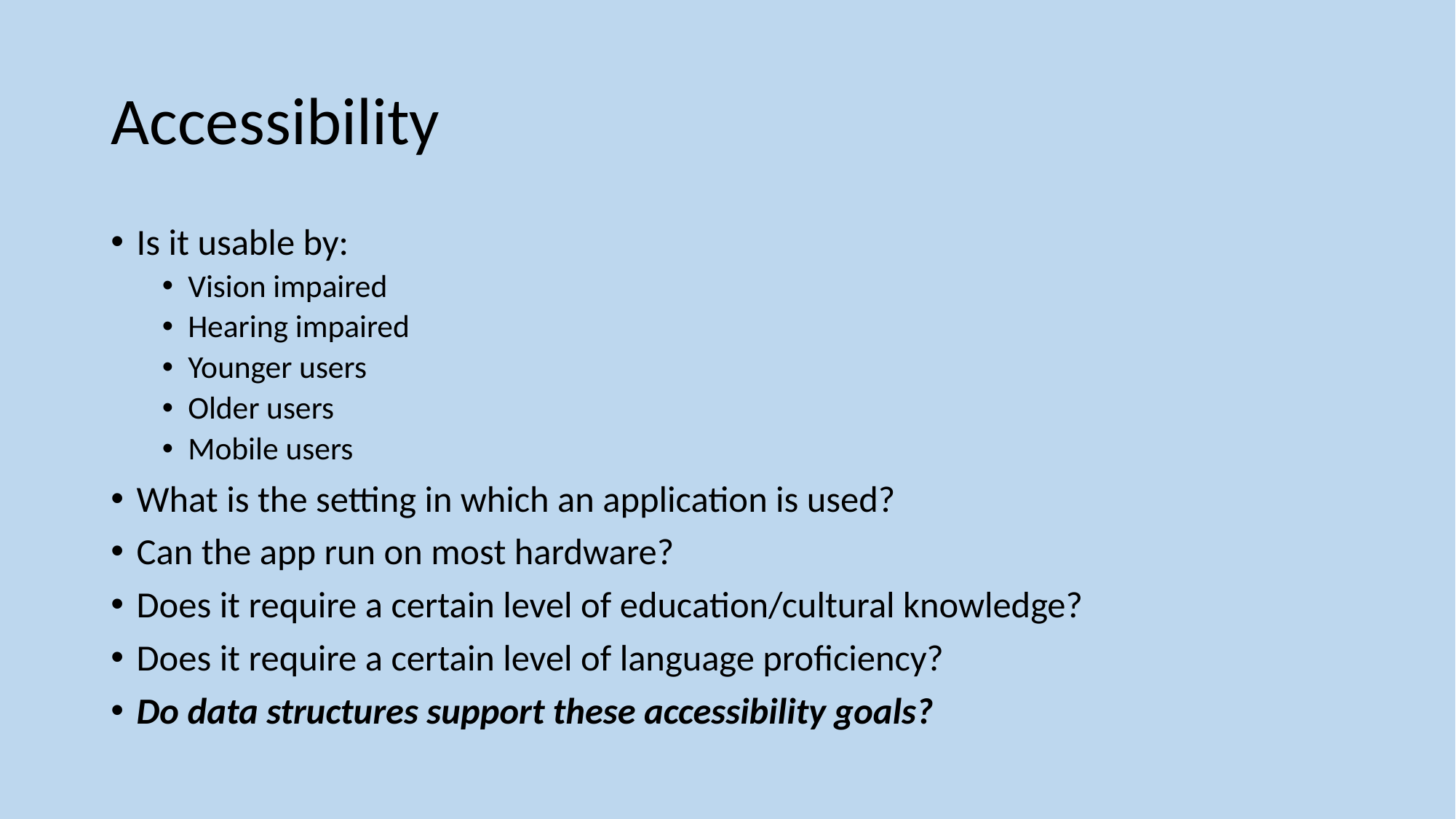

# Accessibility
Is it usable by:
Vision impaired
Hearing impaired
Younger users
Older users
Mobile users
What is the setting in which an application is used?
Can the app run on most hardware?
Does it require a certain level of education/cultural knowledge?
Does it require a certain level of language proficiency?
Do data structures support these accessibility goals?